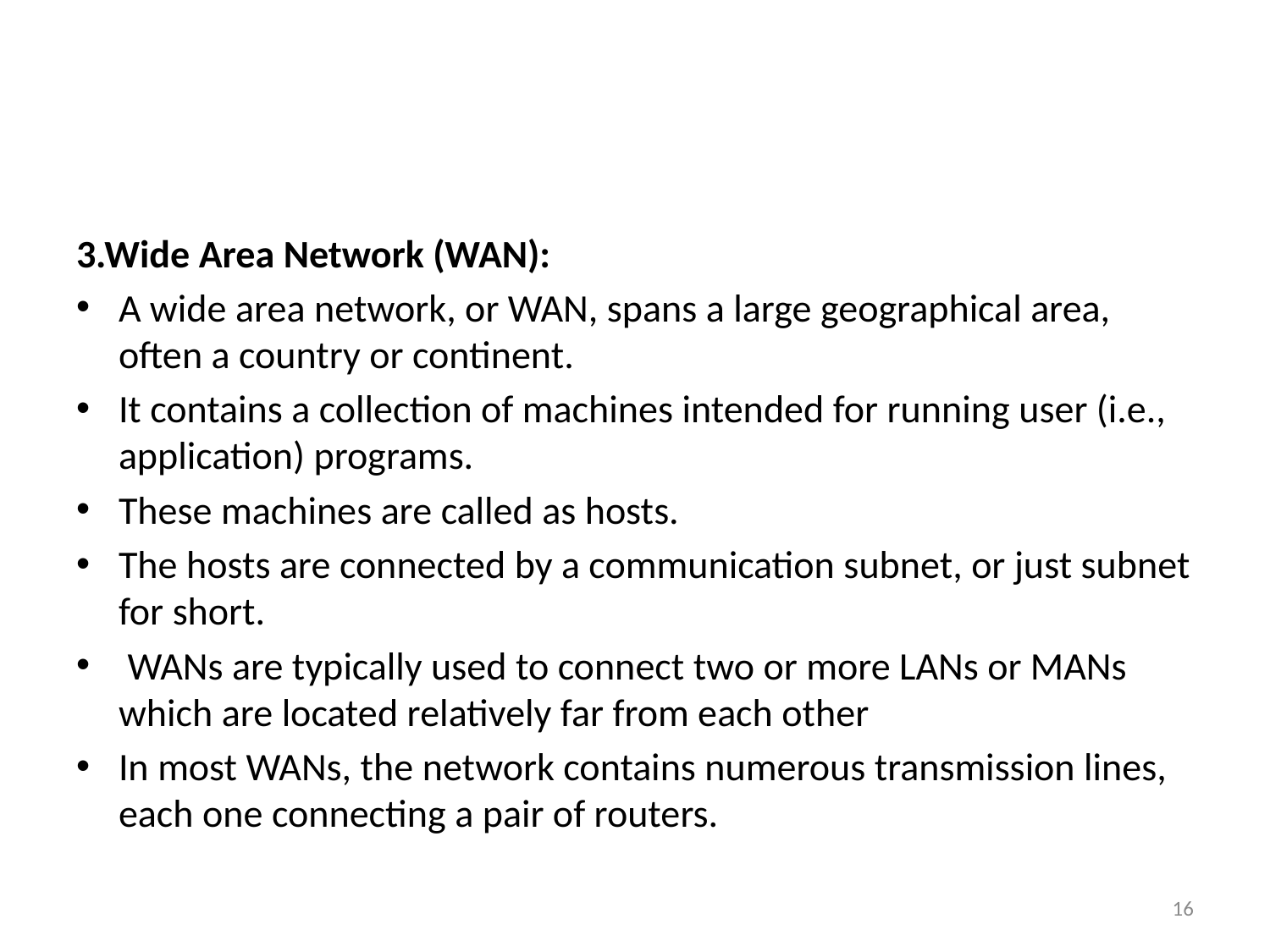

#
3.Wide Area Network (WAN):
A wide area network, or WAN, spans a large geographical area, often a country or continent.
It contains a collection of machines intended for running user (i.e., application) programs.
These machines are called as hosts.
The hosts are connected by a communication subnet, or just subnet for short.
 WANs are typically used to connect two or more LANs or MANs which are located relatively far from each other
In most WANs, the network contains numerous transmission lines, each one connecting a pair of routers.

16